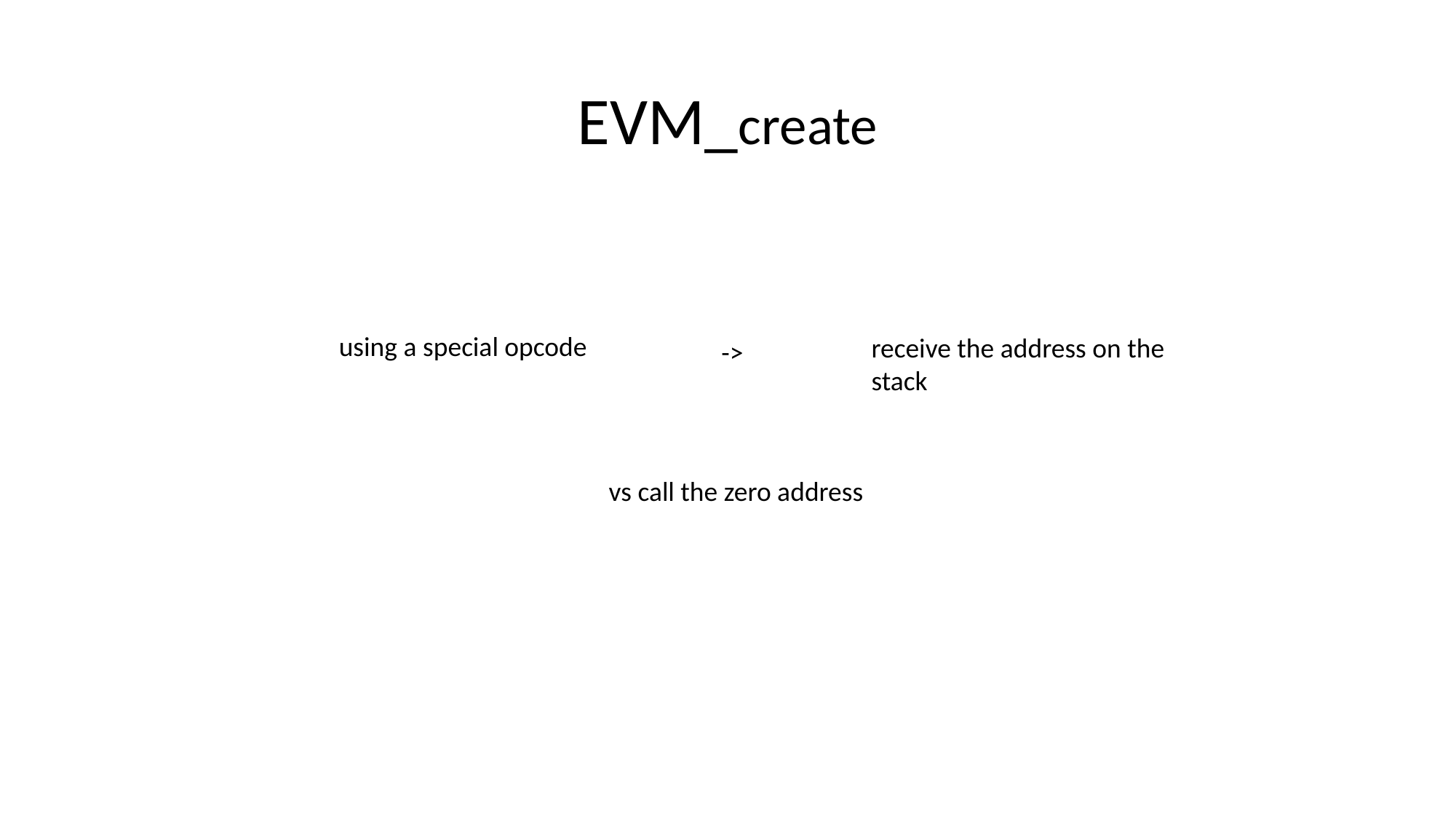

# EVM_create
using a special opcode
receive the address on the stack
->
vs call the zero address